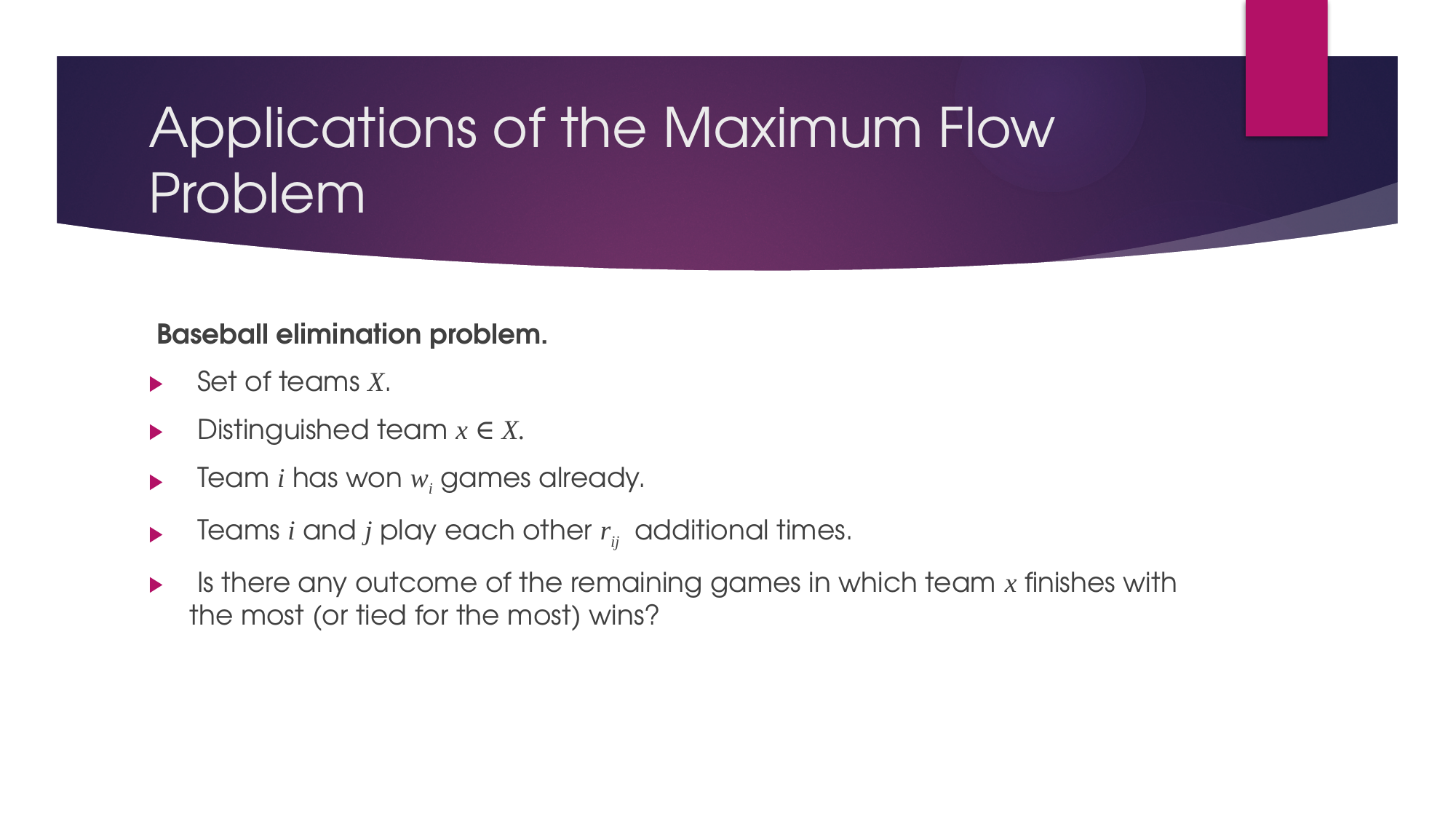

# Applications of the Maximum Flow Problem
 Baseball elimination problem.
 Set of teams X.
 Distinguished team x ∈ X.
 Team i has won wi games already.
 Teams i and j play each other rij  additional times.
 Is there any outcome of the remaining games in which team x finishes with the most (or tied for the most) wins?